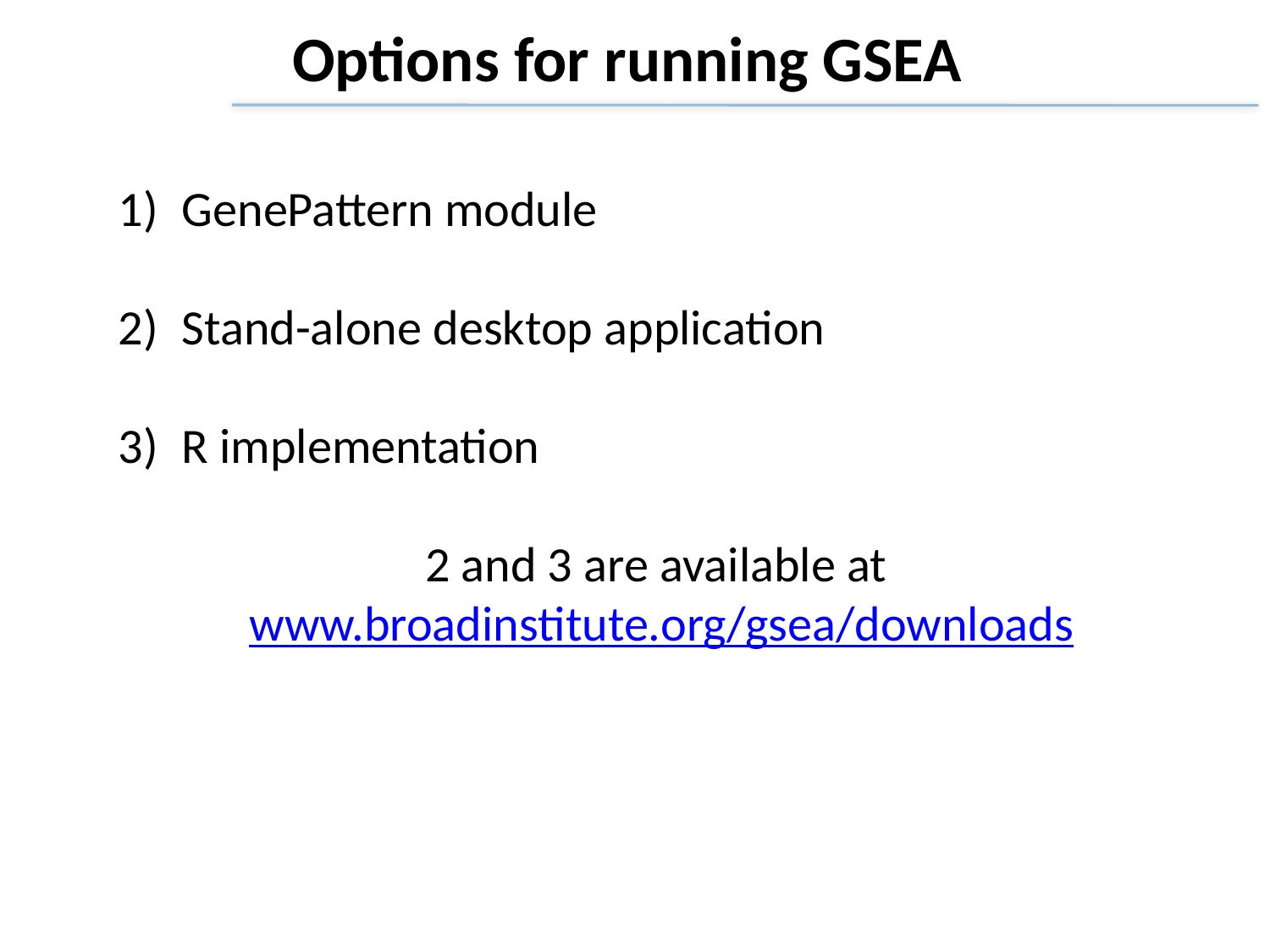

Options for running GSEA
GenePattern module

Stand-alone desktop application

R implementation

2 and 3 are available at
www.broadinstitute.org/gsea/downloads